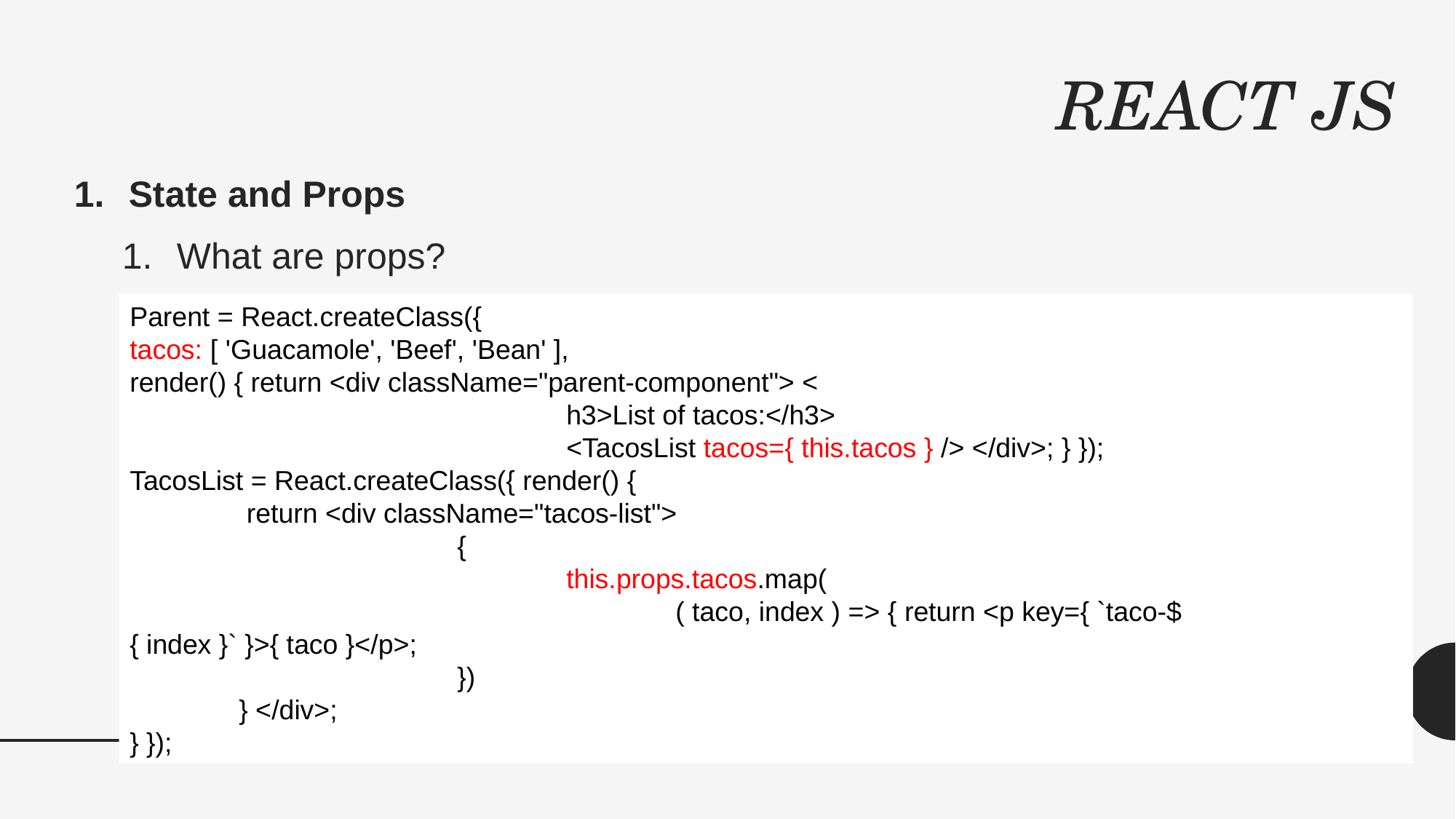

# REACT JS
State and Props
What are props?

Parent = React.createClass({
tacos: [ 'Guacamole', 'Beef', 'Bean' ],
render() { return <div className="parent-component"> <
				h3>List of tacos:</h3>
				<TacosList tacos={ this.tacos } /> </div>; } });
TacosList = React.createClass({ render() {
	 return <div className="tacos-list">
			{
				this.props.tacos.map(
					( taco, index ) => { return <p key={ `taco-${ index }` }>{ taco }</p>;
			})
	} </div>;
} });